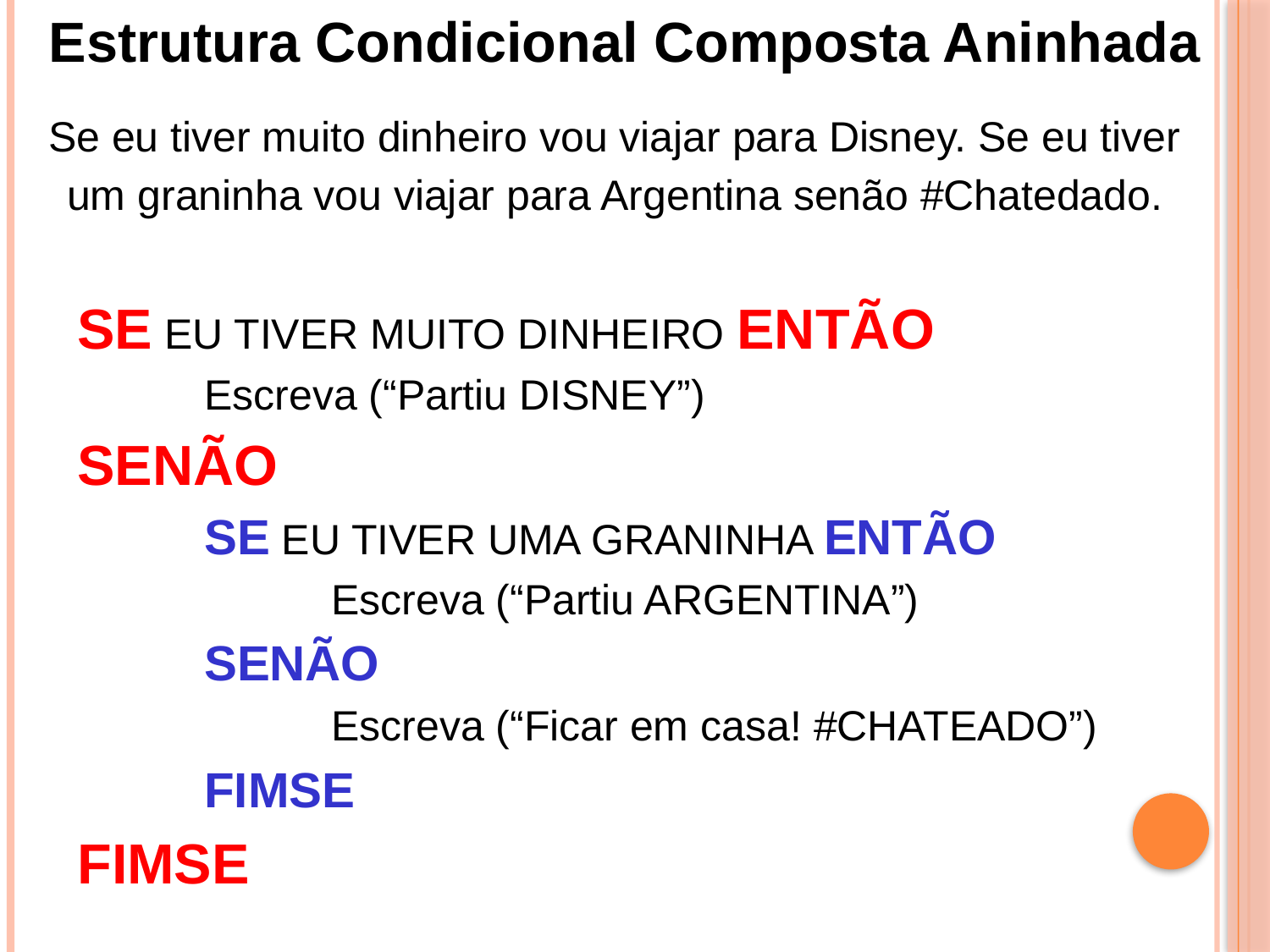

Estrutura Condicional Composta Aninhada
Se eu tiver muito dinheiro vou viajar para Disney. Se eu tiver um graninha vou viajar para Argentina senão #Chatedado.
SE EU TIVER MUITO DINHEIRO ENTÃO
	Escreva (“Partiu DISNEY”)
SENÃO
	SE EU TIVER UMA GRANINHA ENTÃO
		Escreva (“Partiu ARGENTINA”)
	SENÃO
		Escreva (“Ficar em casa! #CHATEADO”)
	FIMSE
FIMSE